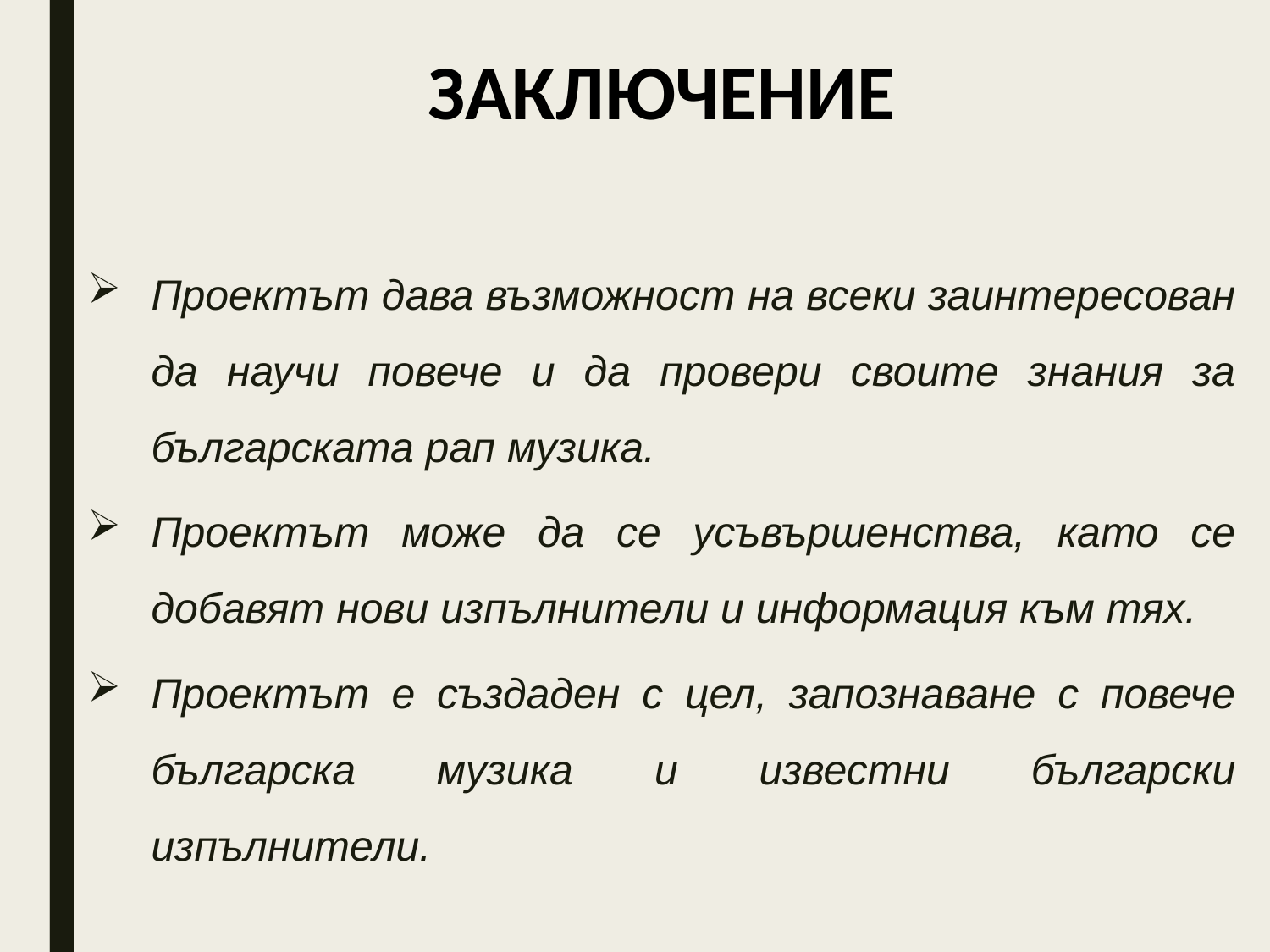

Заключение
Проектът дава възможност на всеки заинтересован да научи повече и да провери своите знания за българската рап музика.
Проектът може да се усъвършенства, като се добавят нови изпълнители и информация към тях.
Проектът е създаден с цел, запознаване с повече българска музика и известни български изпълнители.